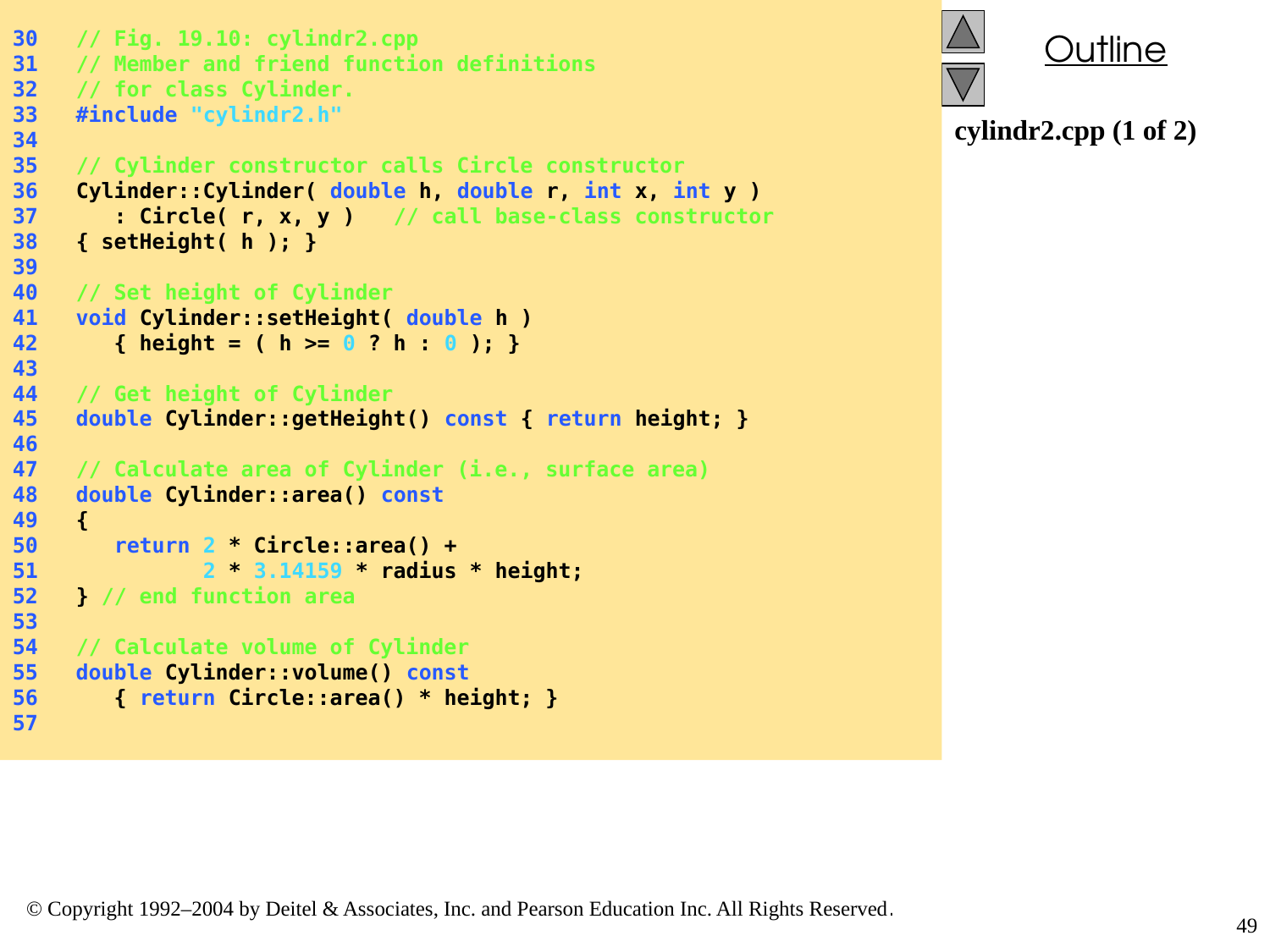

30   // Fig. 19.10: cylindr2.cpp
31   // Member and friend function definitions
32   // for class Cylinder.
33   #include "cylindr2.h"
34
35   // Cylinder constructor calls Circle constructor
36   Cylinder::Cylinder( double h, double r, int x, int y )
37      : Circle( r, x, y )   // call base-class constructor
38   { setHeight( h ); }
39
40   // Set height of Cylinder
41   void Cylinder::setHeight( double h )
42      { height = ( h >= 0 ? h : 0 ); }
43
44   // Get height of Cylinder
45   double Cylinder::getHeight() const { return height; }
46
47   // Calculate area of Cylinder (i.e., surface area)
48   double Cylinder::area() const
49   {
50      return 2 * Circle::area() +
51             2 * 3.14159 * radius * height;
52   } // end function area
53
54   // Calculate volume of Cylinder
55   double Cylinder::volume() const
56      { return Circle::area() * height; }
57
cylindr2.cpp (1 of 2)